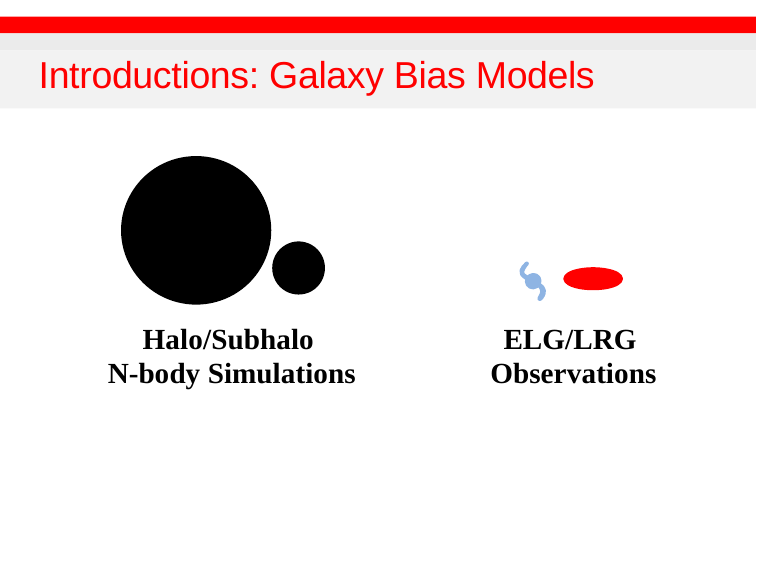

# Introductions: Galaxy Bias Models

Halo/Subhalo
N-body Simulations
ELG/LRG
Observations

8